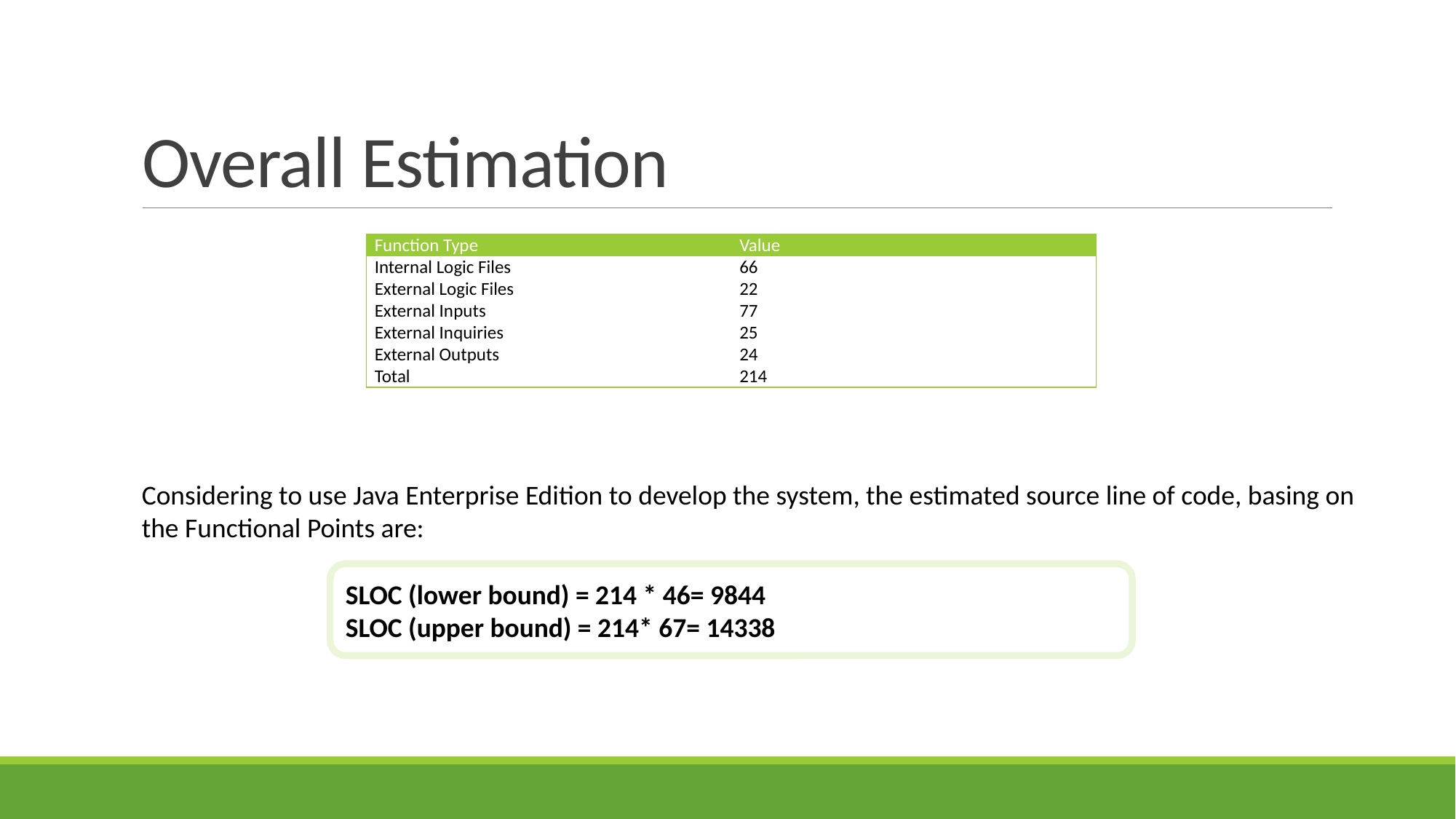

# Overall Estimation
| Function Type | Value |
| --- | --- |
| Internal Logic Files External Logic Files External Inputs External Inquiries External Outputs | 66 22 77 25 24 |
| Total | 214 |

Considering to use Java Enterprise Edition to develop the system, the estimated source line of code, basing on the Functional Points are:

SLOC (lower bound) = 214 * 46= 9844
SLOC (upper bound) = 214* 67= 14338